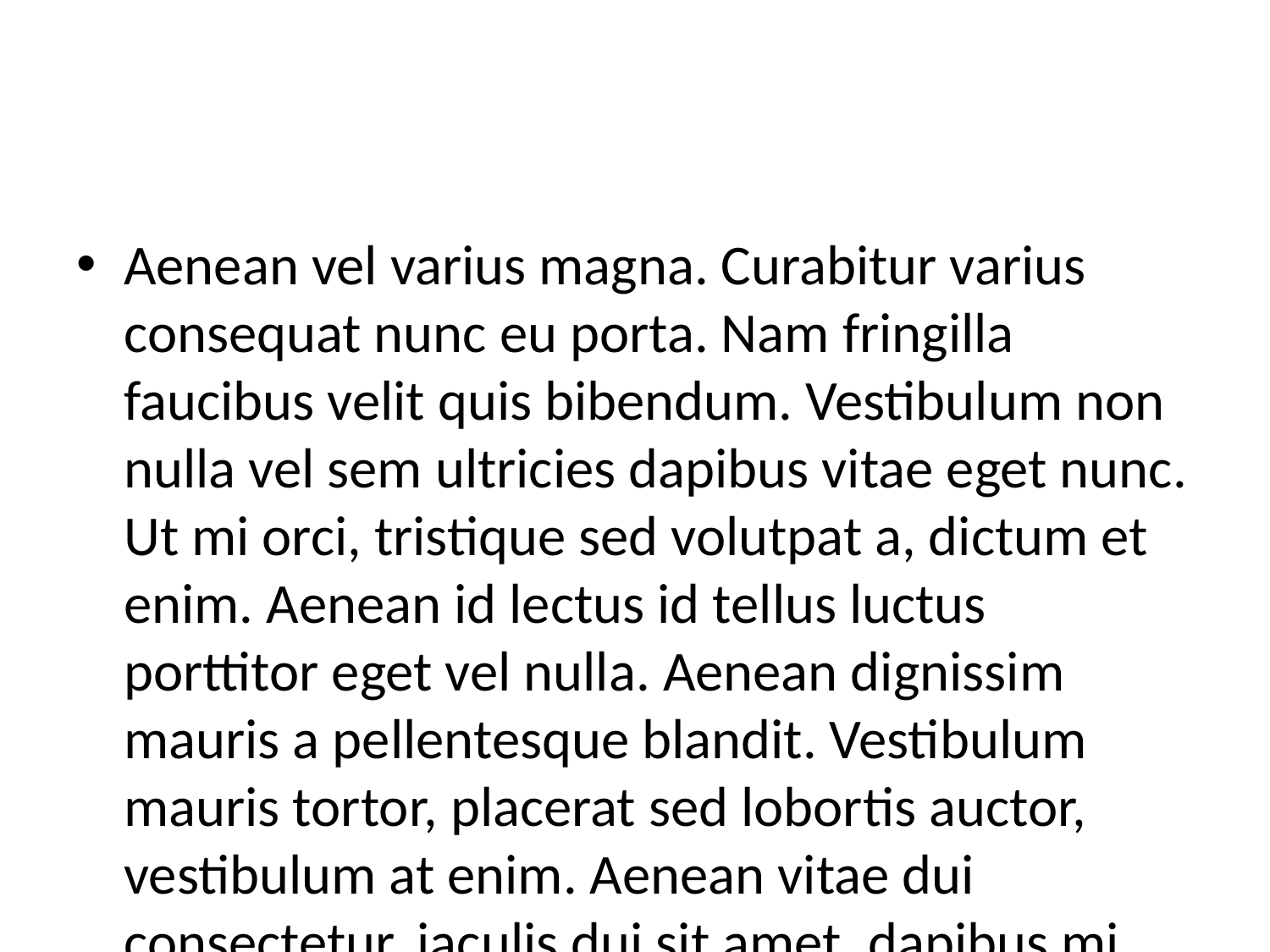

#
Aenean vel varius magna. Curabitur varius consequat nunc eu porta. Nam fringilla faucibus velit quis bibendum. Vestibulum non nulla vel sem ultricies dapibus vitae eget nunc. Ut mi orci, tristique sed volutpat a, dictum et enim. Aenean id lectus id tellus luctus porttitor eget vel nulla. Aenean dignissim mauris a pellentesque blandit. Vestibulum mauris tortor, placerat sed lobortis auctor, vestibulum at enim. Aenean vitae dui consectetur, iaculis dui sit amet, dapibus mi.